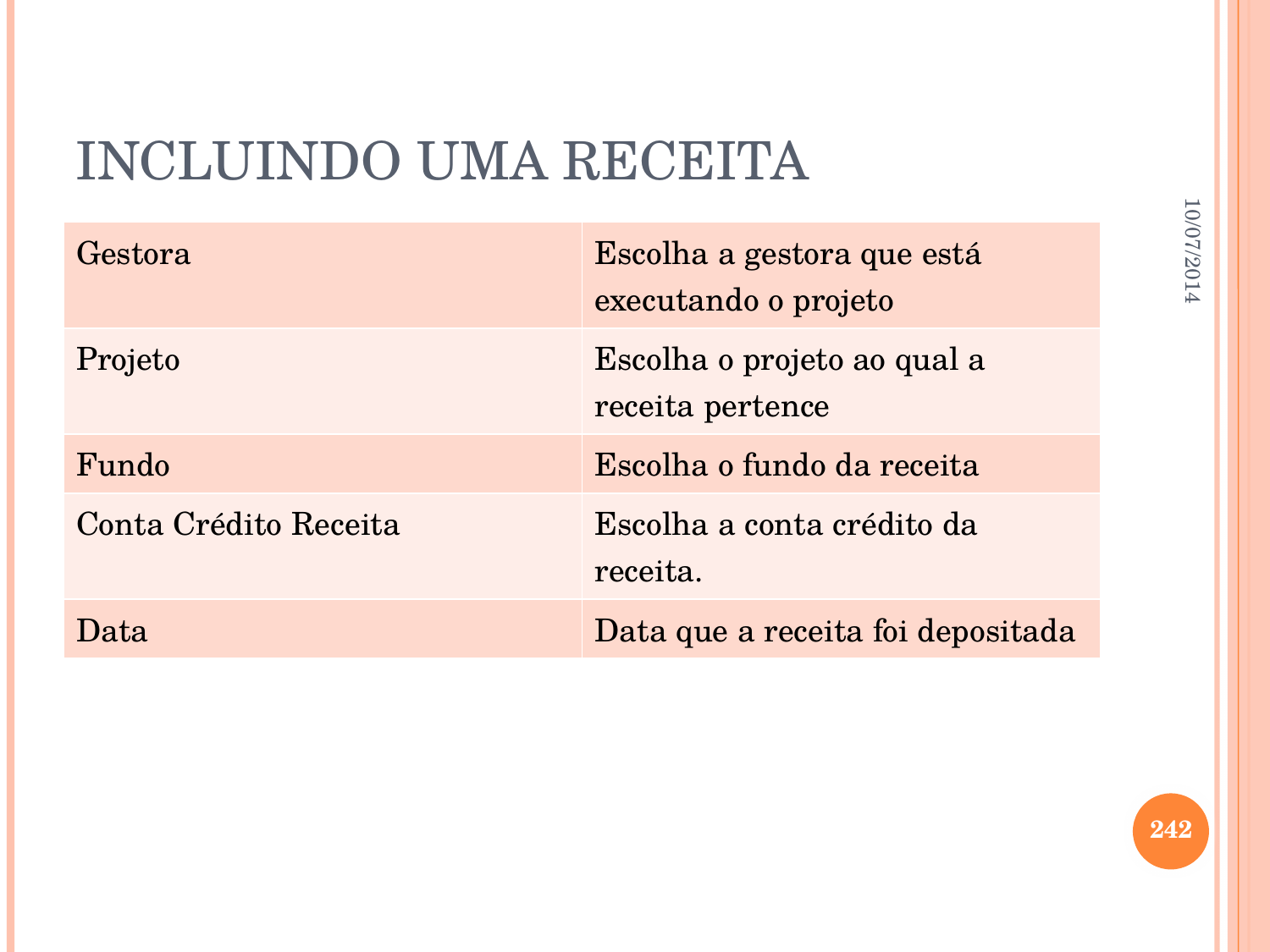

# Incluindo uma receita
10/07/2014
| Gestora | Escolha a gestora que está executando o projeto |
| --- | --- |
| Projeto | Escolha o projeto ao qual a receita pertence |
| Fundo | Escolha o fundo da receita |
| Conta Crédito Receita | Escolha a conta crédito da receita. |
| Data | Data que a receita foi depositada |
242